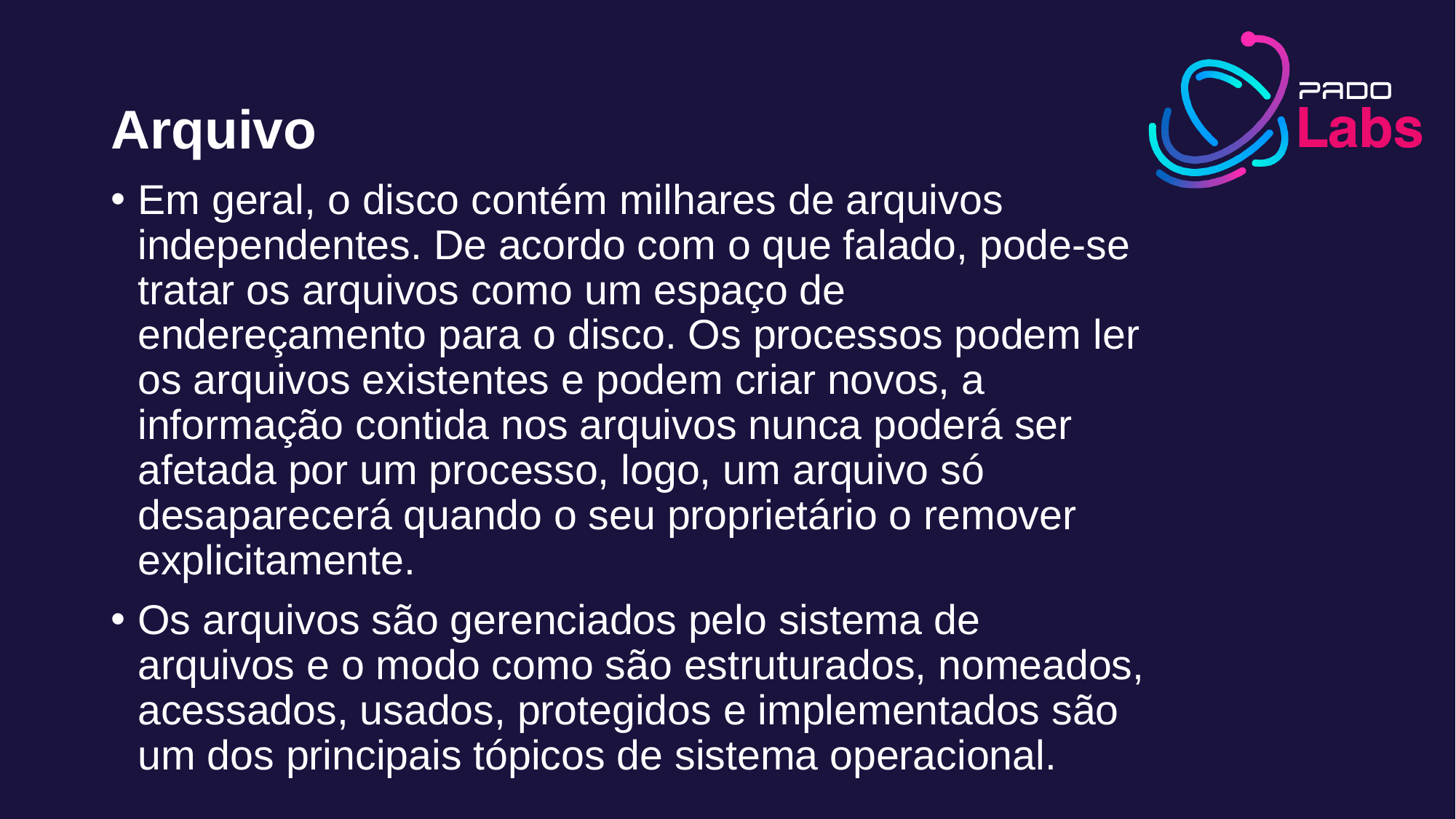

Arquivo
Em geral, o disco contém milhares de arquivos independentes. De acordo com o que falado, pode-se tratar os arquivos como um espaço de endereçamento para o disco. Os processos podem ler os arquivos existentes e podem criar novos, a informação contida nos arquivos nunca poderá ser afetada por um processo, logo, um arquivo só desaparecerá quando o seu proprietário o remover explicitamente.
Os arquivos são gerenciados pelo sistema de arquivos e o modo como são estruturados, nomeados, acessados, usados, protegidos e implementados são um dos principais tópicos de sistema operacional.